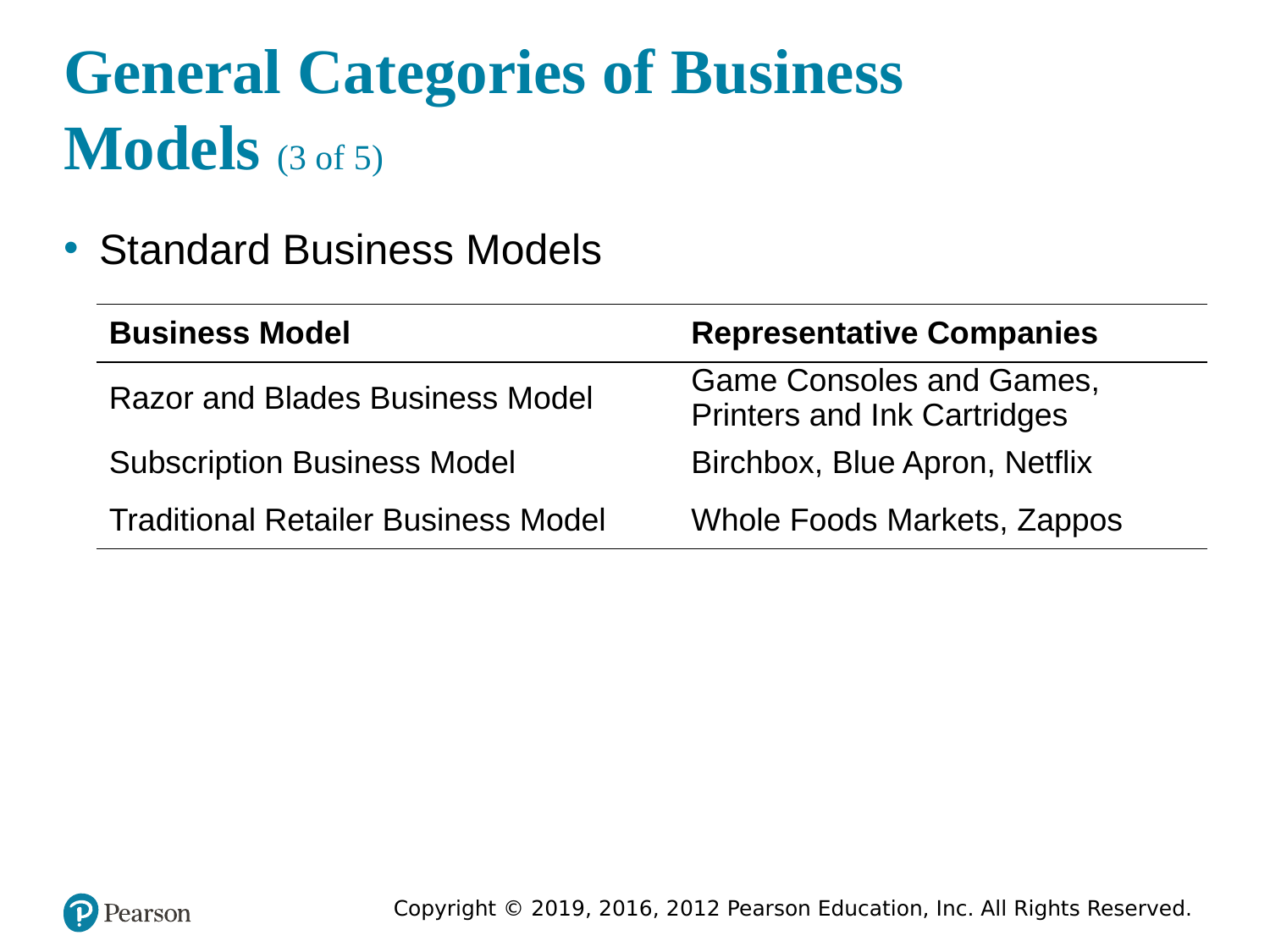

# General Categories of Business Models (3 of 5)
Standard Business Models
| Business Model | Representative Companies |
| --- | --- |
| Razor and Blades Business Model | Game Consoles and Games, Printers and Ink Cartridges |
| Subscription Business Model | Birchbox, Blue Apron, Netflix |
| Traditional Retailer Business Model | Whole Foods Markets, Zappos |